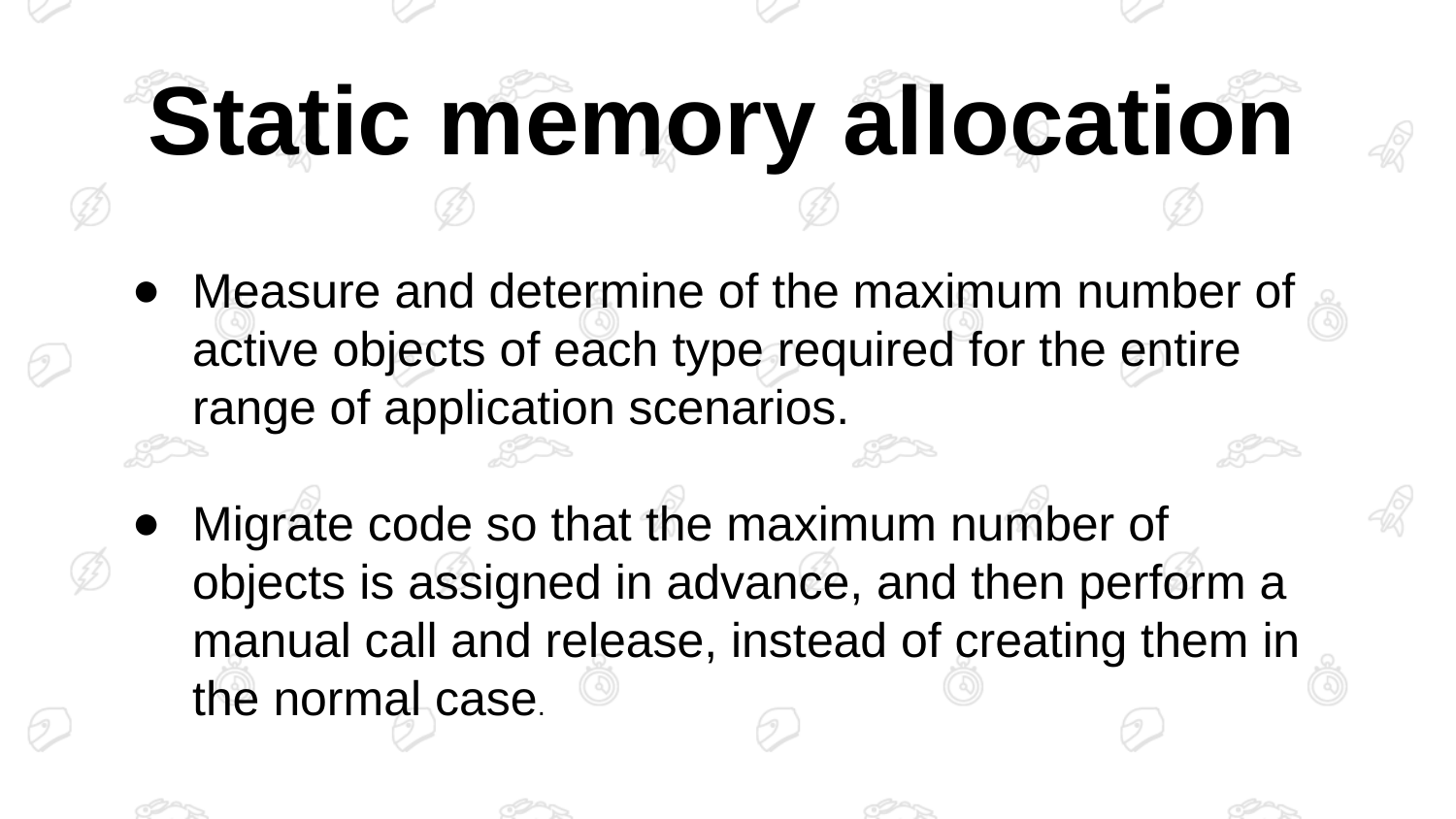

Static memory allocation
Measure and determine of the maximum number of active objects of each type required for the entire range of application scenarios.

Migrate code so that the maximum number of objects is assigned in advance, and then perform a manual call and release, instead of creating them in the normal case.